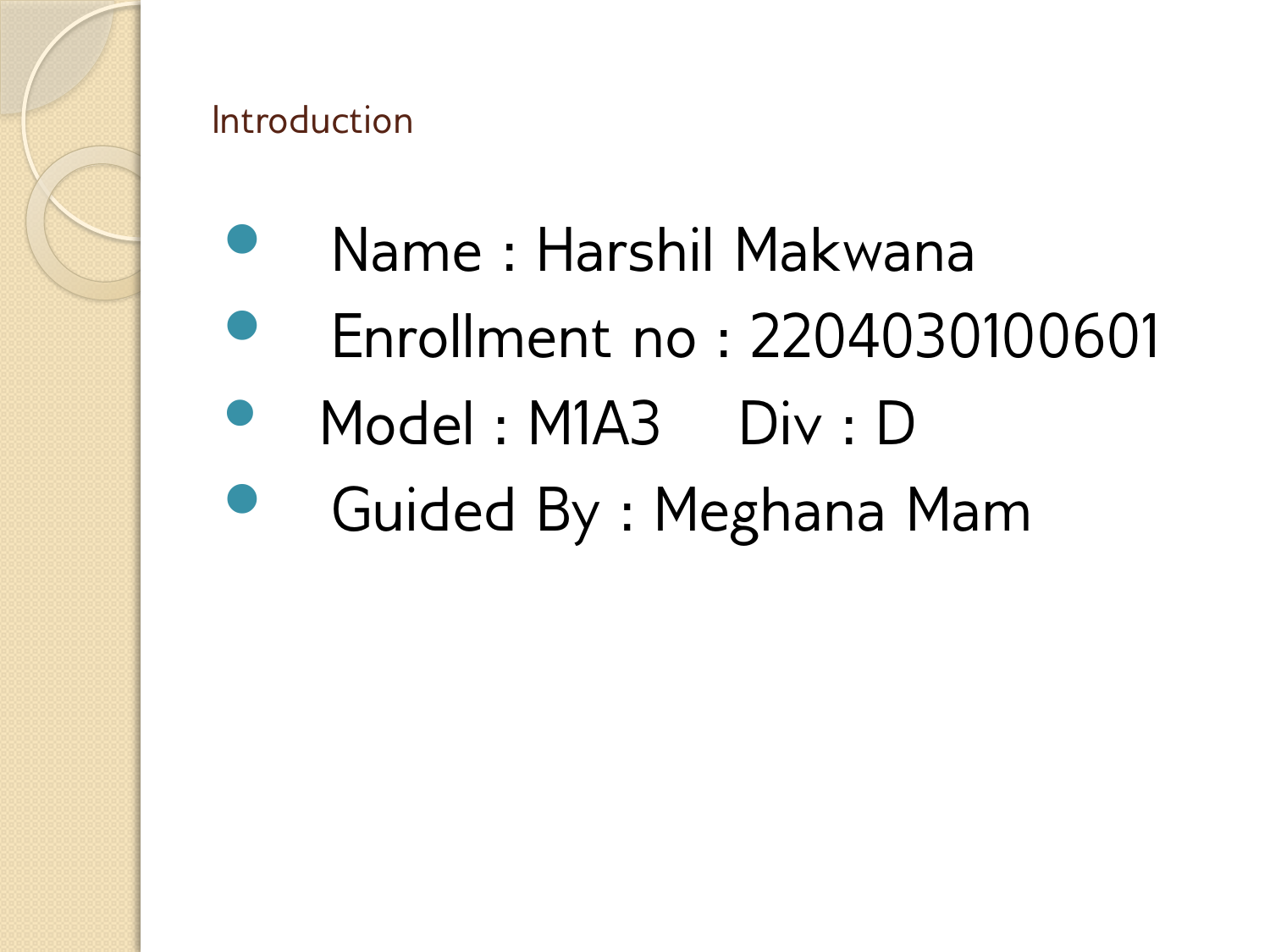

# Introduction
   Name : Harshil Makwana
   Enrollment no : 2204030100601
   Model : M1A3    Div : D
   Guided By : Meghana Mam